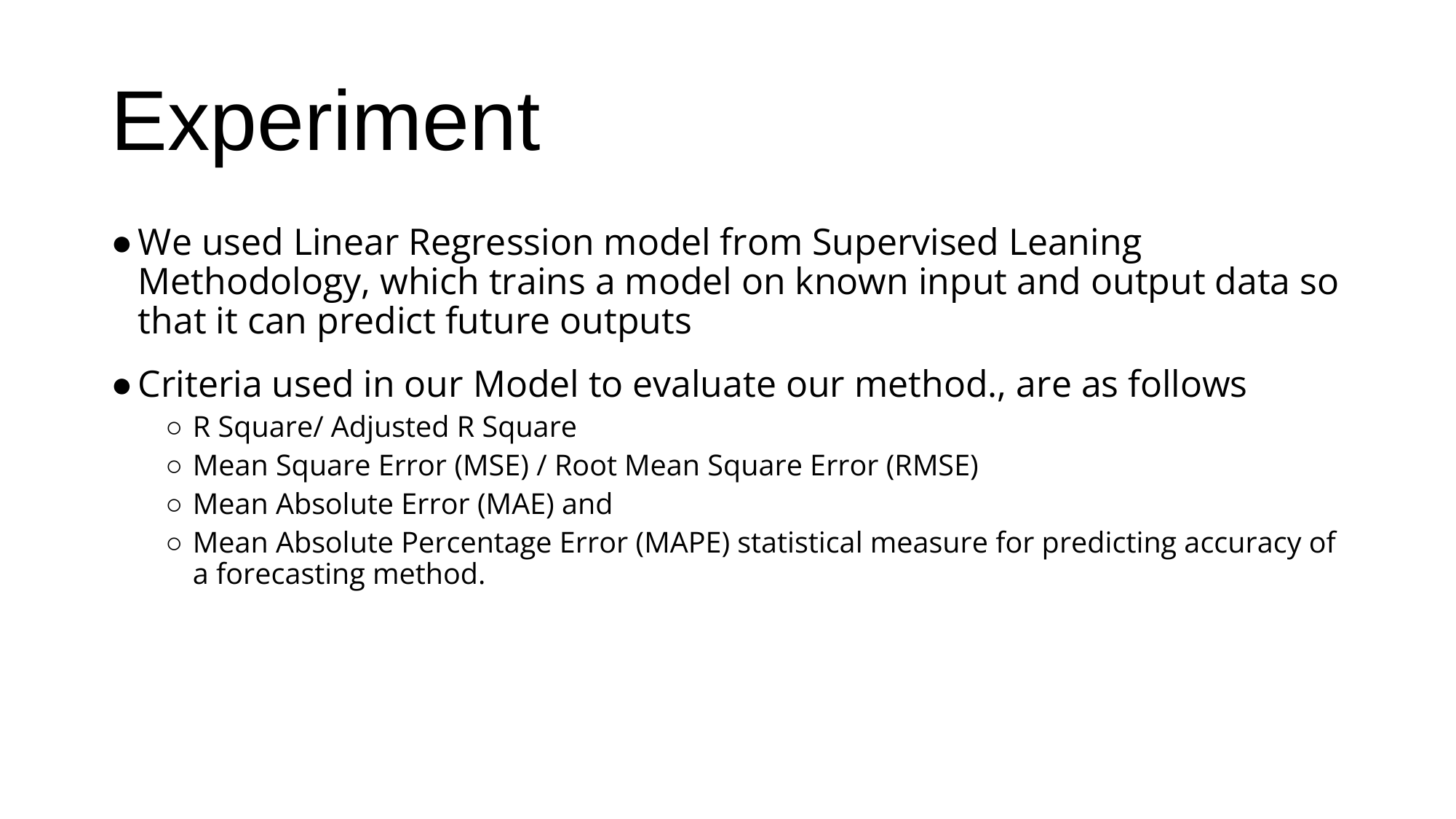

# Experiment
We used Linear Regression model from Supervised Leaning Methodology, which trains a model on known input and output data so that it can predict future outputs
Criteria used in our Model to evaluate our method., are as follows
R Square/ Adjusted R Square
Mean Square Error (MSE) / Root Mean Square Error (RMSE)
Mean Absolute Error (MAE) and
Mean Absolute Percentage Error (MAPE) statistical measure for predicting accuracy of a forecasting method.